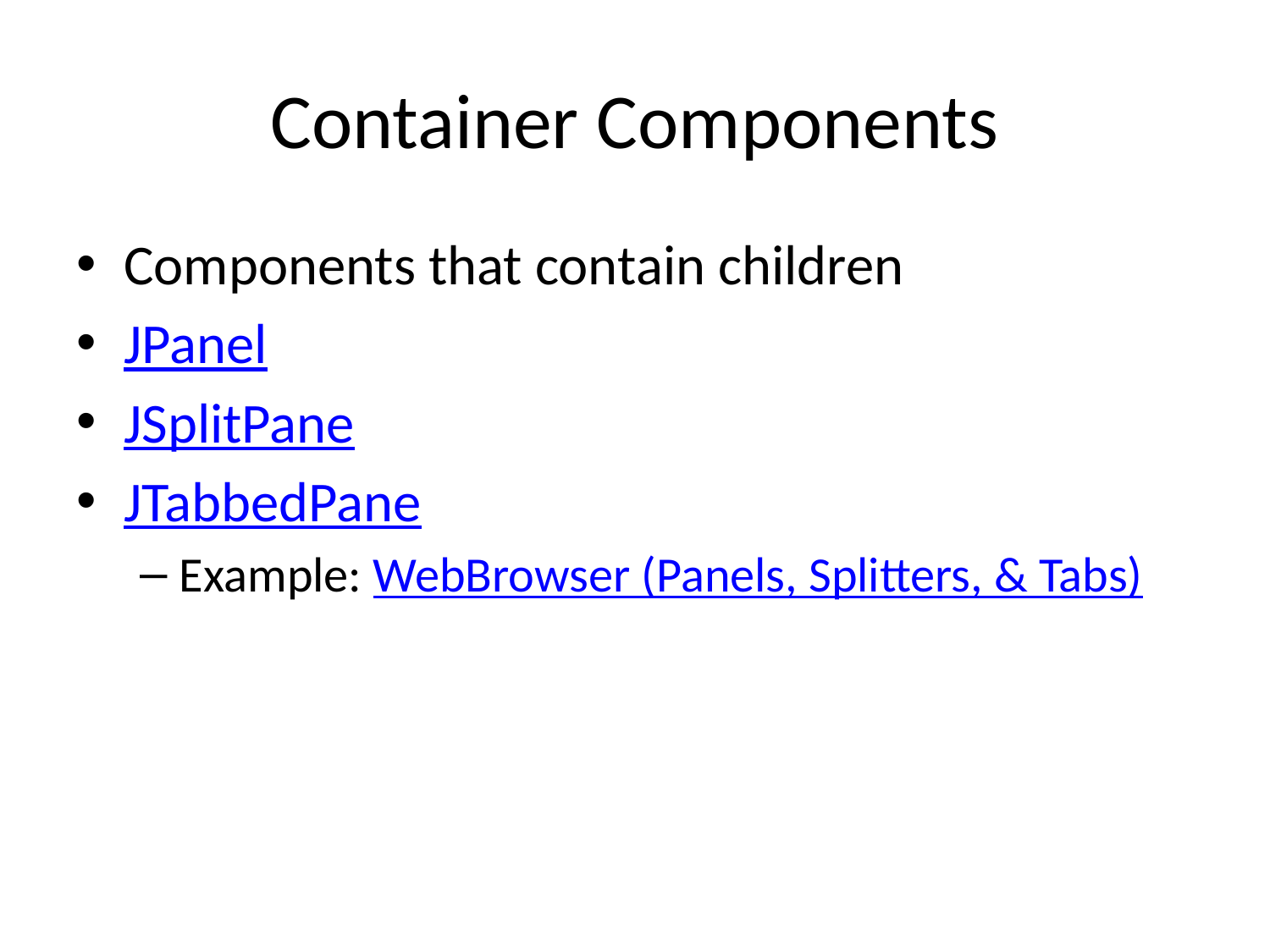

# Container Components
Components that contain children
JPanel
JSplitPane
JTabbedPane
Example: WebBrowser (Panels, Splitters, & Tabs)